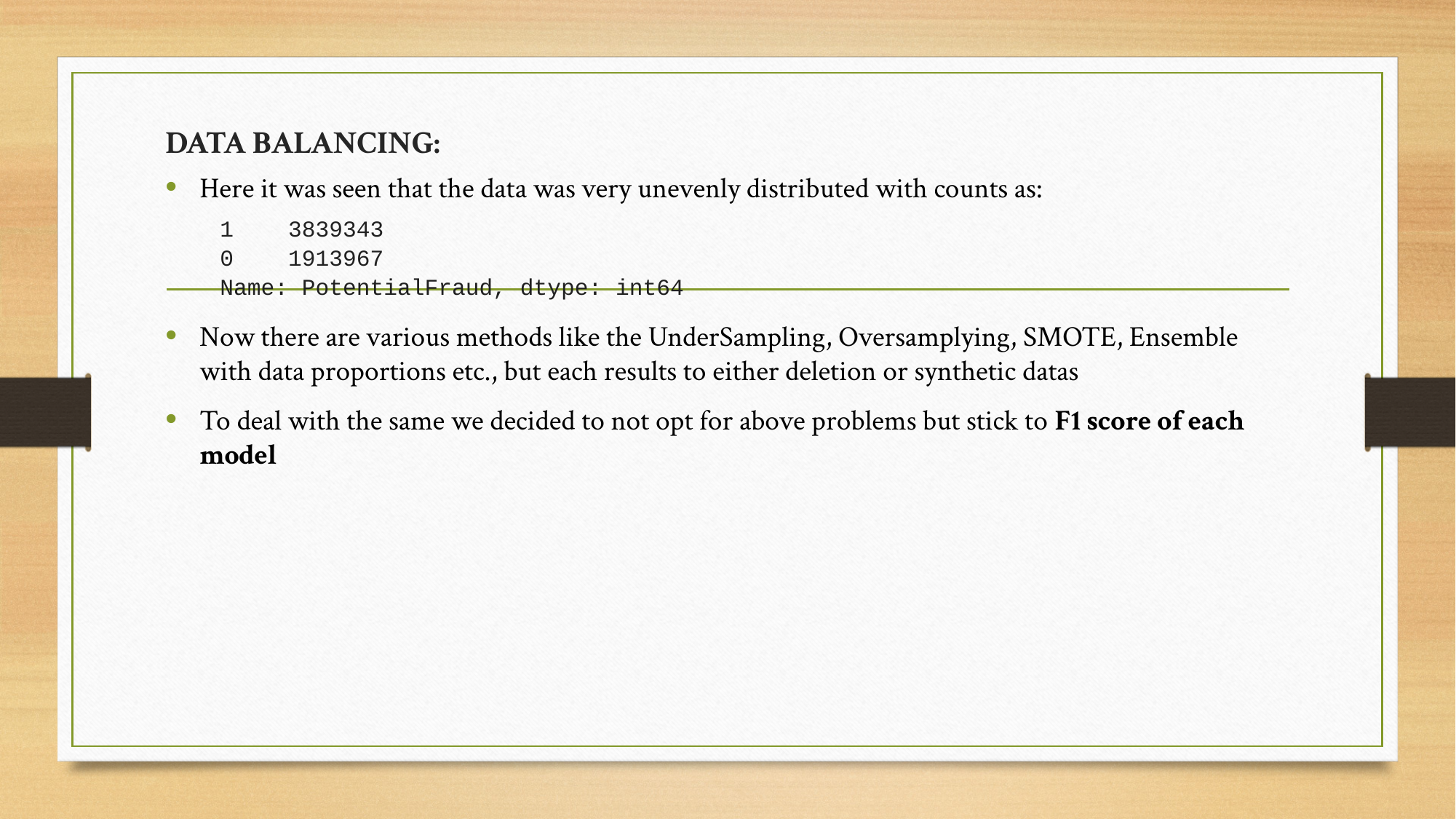

# DATA BALANCING:
Here it was seen that the data was very unevenly distributed with counts as:
1    3839343
0    1913967
Name: PotentialFraud, dtype: int64
Now there are various methods like the UnderSampling, Oversamplying, SMOTE, Ensemble with data proportions etc., but each results to either deletion or synthetic datas
To deal with the same we decided to not opt for above problems but stick to F1 score of each model